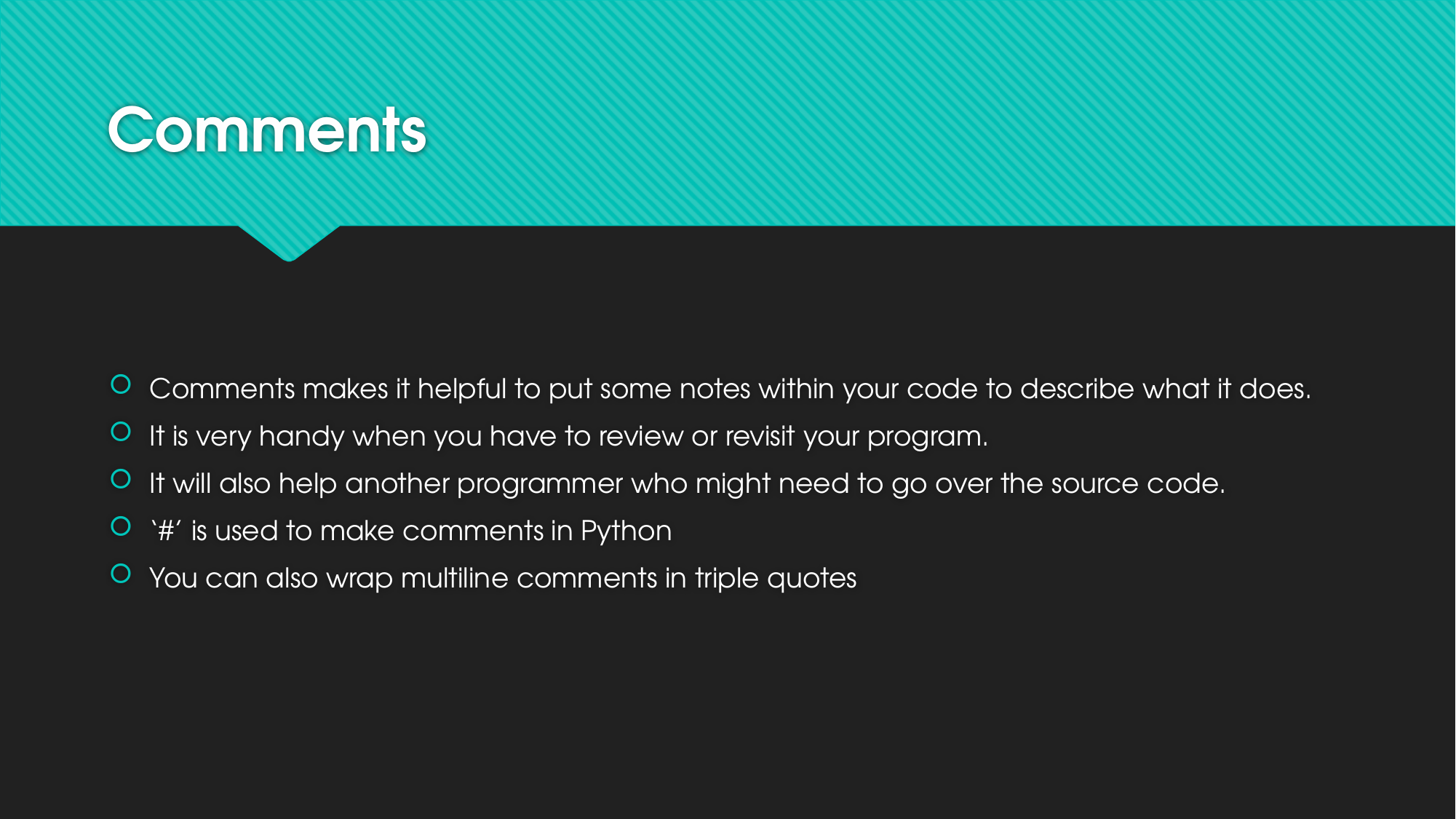

# Comments
Comments makes it helpful to put some notes within your code to describe what it does.
It is very handy when you have to review or revisit your program.
It will also help another programmer who might need to go over the source code.
‘#’ is used to make comments in Python
You can also wrap multiline comments in triple quotes